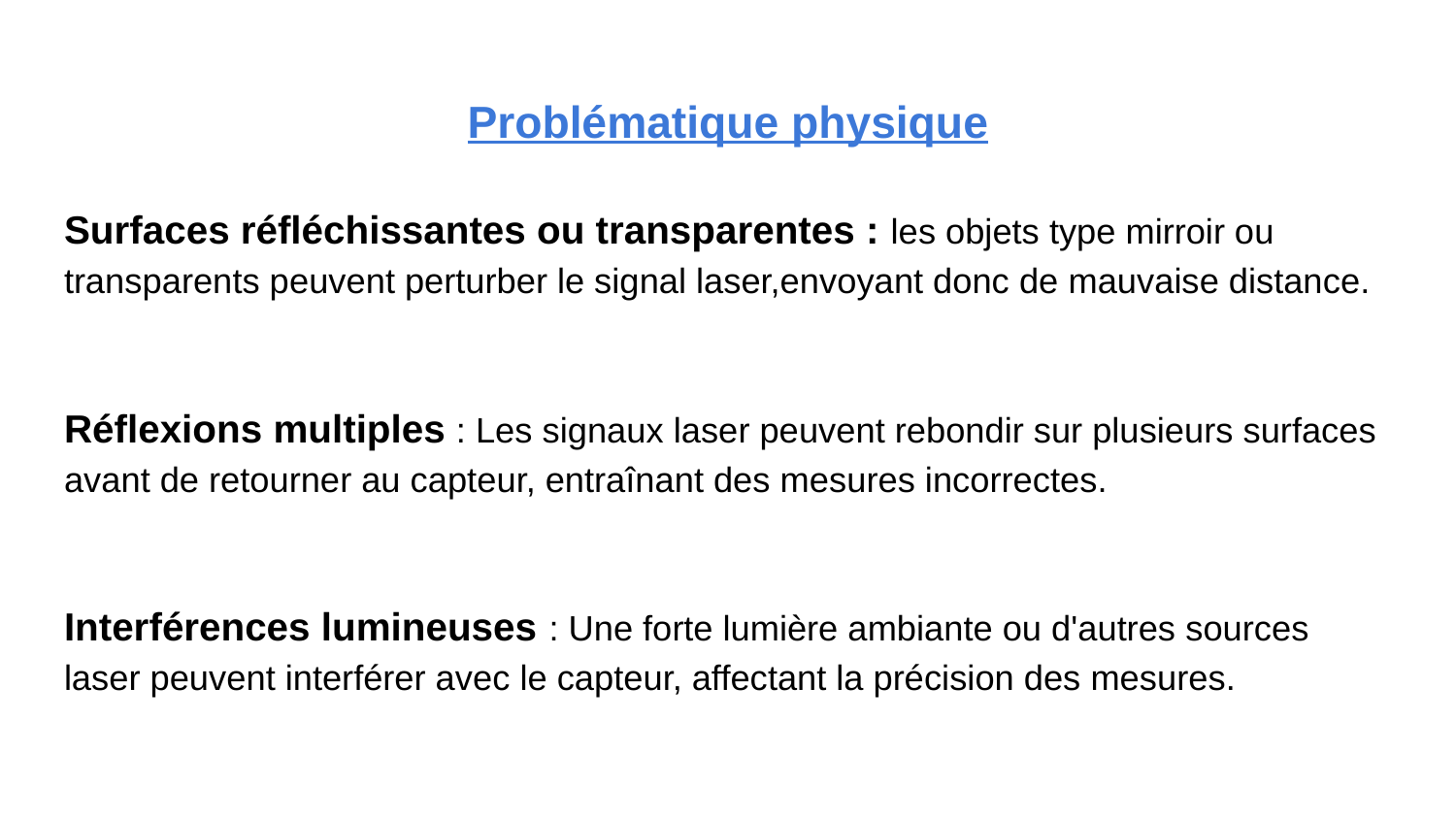

# Problématique physique
Surfaces réfléchissantes ou transparentes : les objets type mirroir ou transparents peuvent perturber le signal laser,envoyant donc de mauvaise distance.

Réflexions multiples : Les signaux laser peuvent rebondir sur plusieurs surfaces avant de retourner au capteur, entraînant des mesures incorrectes.

Interférences lumineuses : Une forte lumière ambiante ou d'autres sources laser peuvent interférer avec le capteur, affectant la précision des mesures.